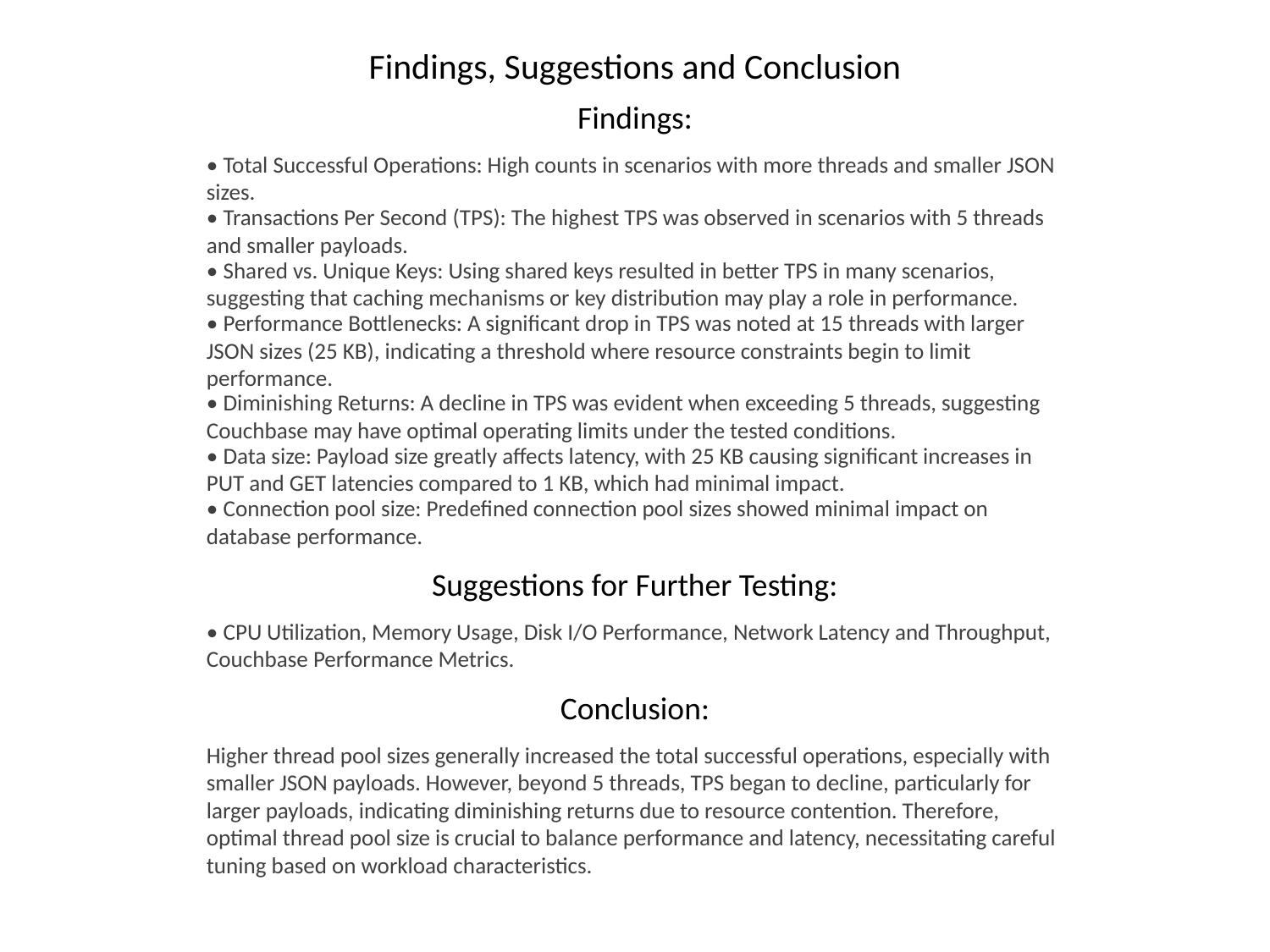

Findings, Suggestions and Conclusion

Findings:

• Total Successful Operations: High counts in scenarios with more threads and smaller JSON sizes.

• Transactions Per Second (TPS): The highest TPS was observed in scenarios with 5 threads and smaller payloads.

• Shared vs. Unique Keys: Using shared keys resulted in better TPS in many scenarios, suggesting that caching mechanisms or key distribution may play a role in performance.

• Performance Bottlenecks: A significant drop in TPS was noted at 15 threads with larger JSON sizes (25 KB), indicating a threshold where resource constraints begin to limit performance.

• Diminishing Returns: A decline in TPS was evident when exceeding 5 threads, suggesting Couchbase may have optimal operating limits under the tested conditions.

• Data size: Payload size greatly affects latency, with 25 KB causing significant increases in PUT and GET latencies compared to 1 KB, which had minimal impact.

• Connection pool size: Predefined connection pool sizes showed minimal impact on database performance.

Suggestions for Further Testing:

• CPU Utilization, Memory Usage, Disk I/O Performance, Network Latency and Throughput, Couchbase Performance Metrics.

Conclusion:

Higher thread pool sizes generally increased the total successful operations, especially with smaller JSON payloads. However, beyond 5 threads, TPS began to decline, particularly for larger payloads, indicating diminishing returns due to resource contention. Therefore, optimal thread pool size is crucial to balance performance and latency, necessitating careful tuning based on workload characteristics.